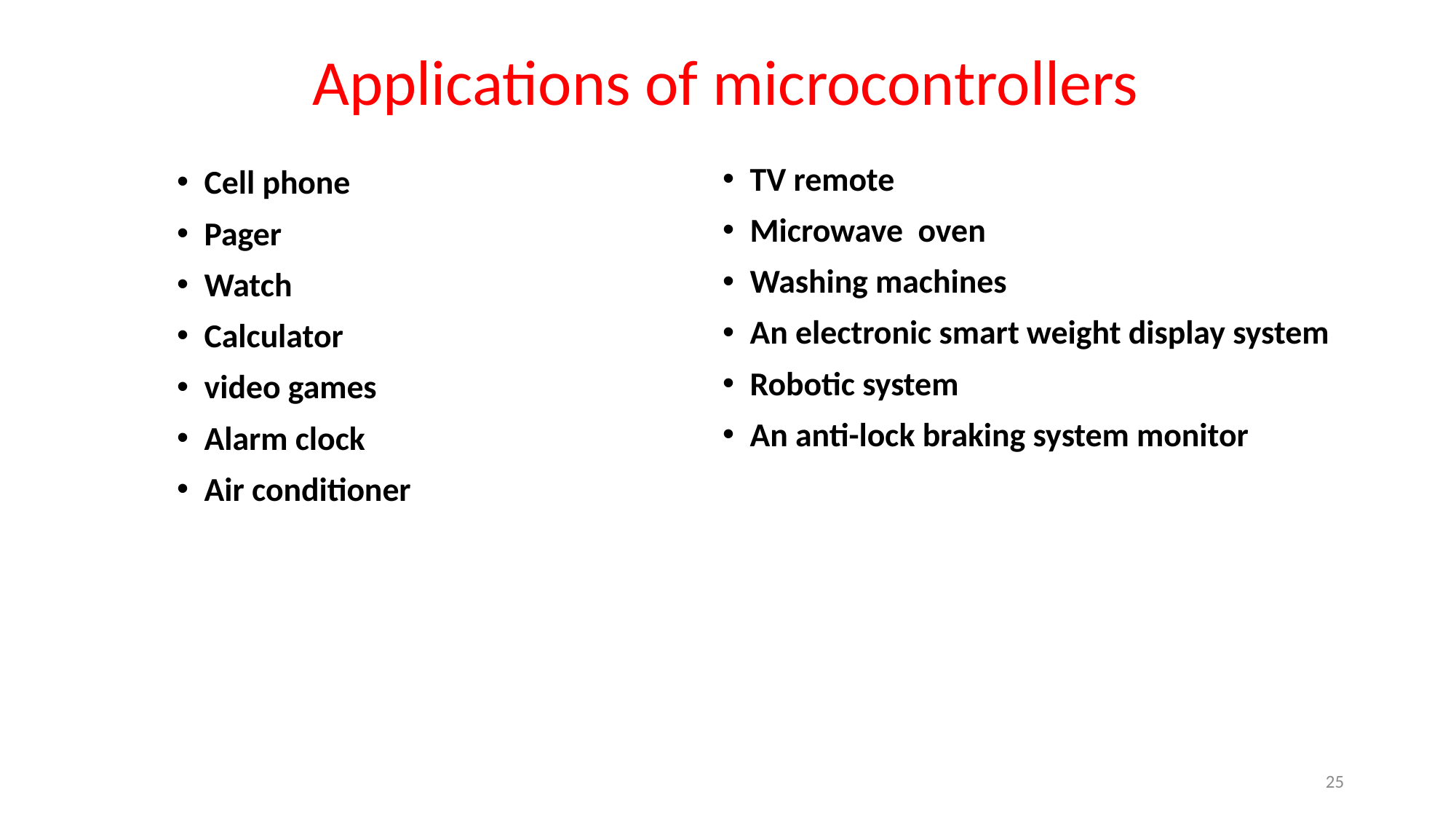

# Applications of microcontrollers
TV remote
Microwave  oven
Washing machines
An electronic smart weight display system
Robotic system
An anti-lock braking system monitor

Cell phone
Pager
Watch
Calculator
video games
Alarm clock
Air conditioner

25